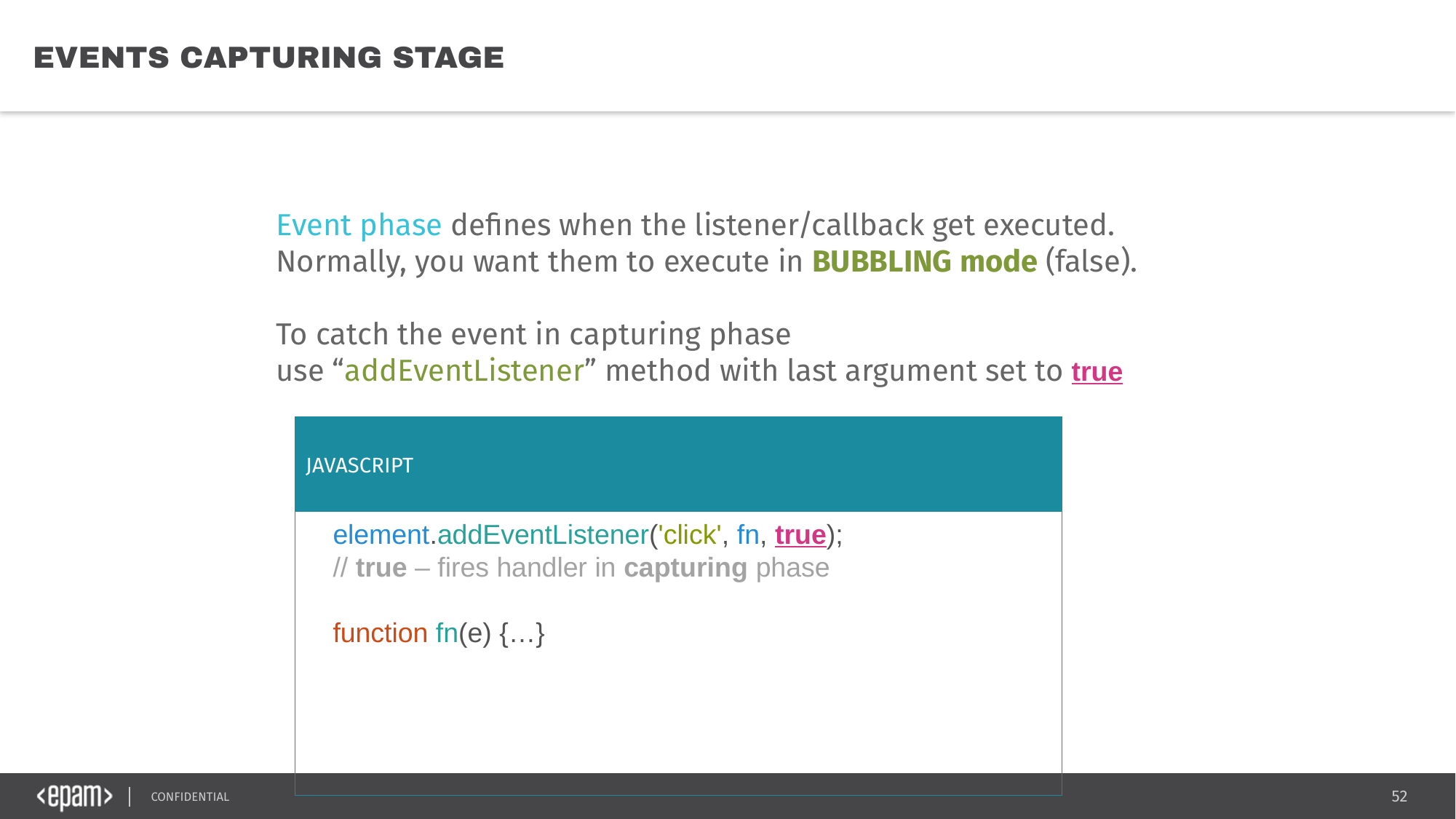

EVENTS CAPTURING STAGE

Event phase defines when the listener/callback get executed.
Normally, you want them to execute in BUBBLING mode (false).

To catch the event in capturing phase
use “addEventListener” method with last argument set to true
JAVASCRIPT

element.addEventListener('click', fn, true);
// true – fires handler in capturing phase
function fn(e) {…}
​